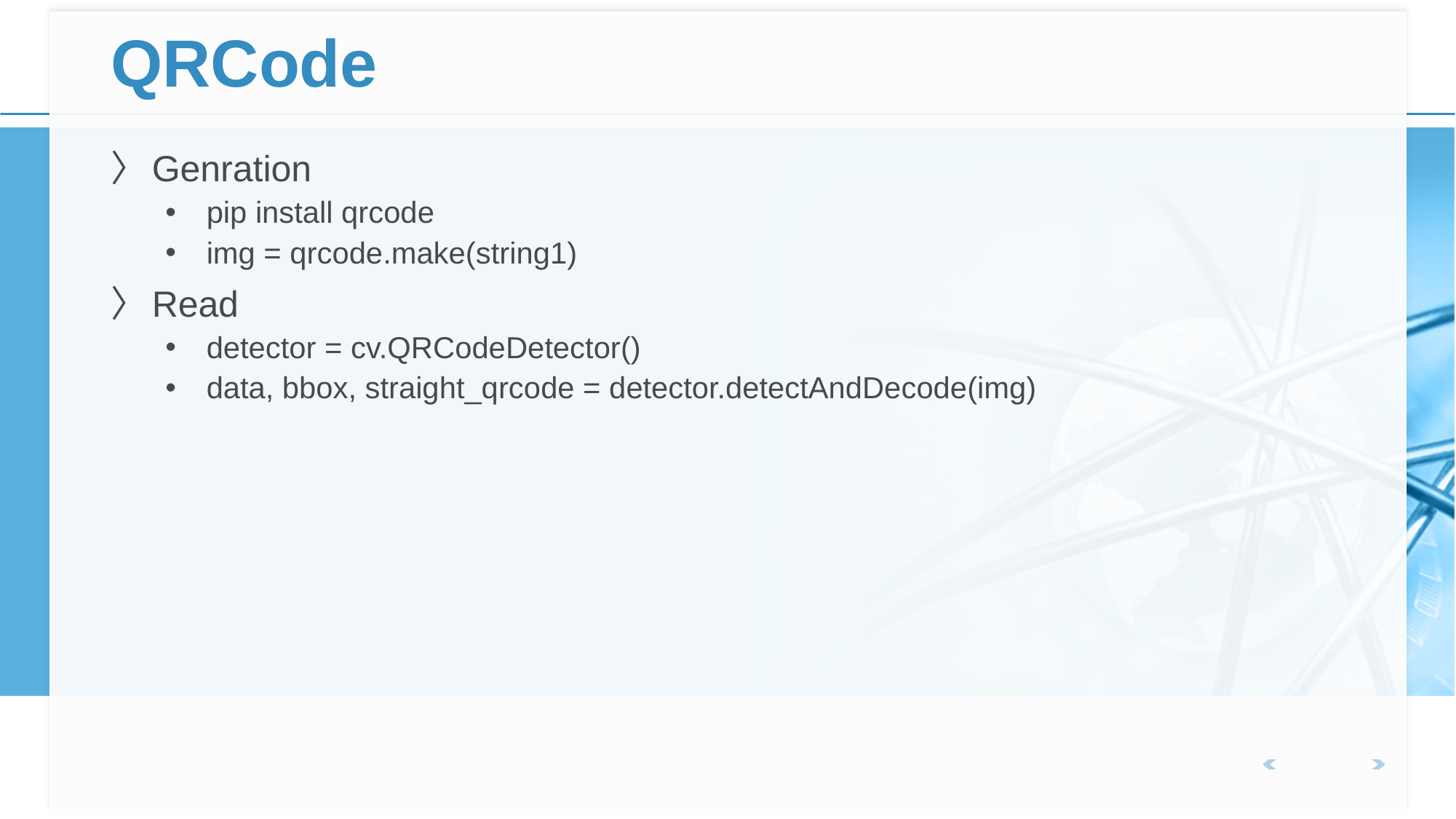

# QRCode
Genration
pip install qrcode
img = qrcode.make(string1)
Read
detector = cv.QRCodeDetector()
data, bbox, straight_qrcode = detector.detectAndDecode(img)